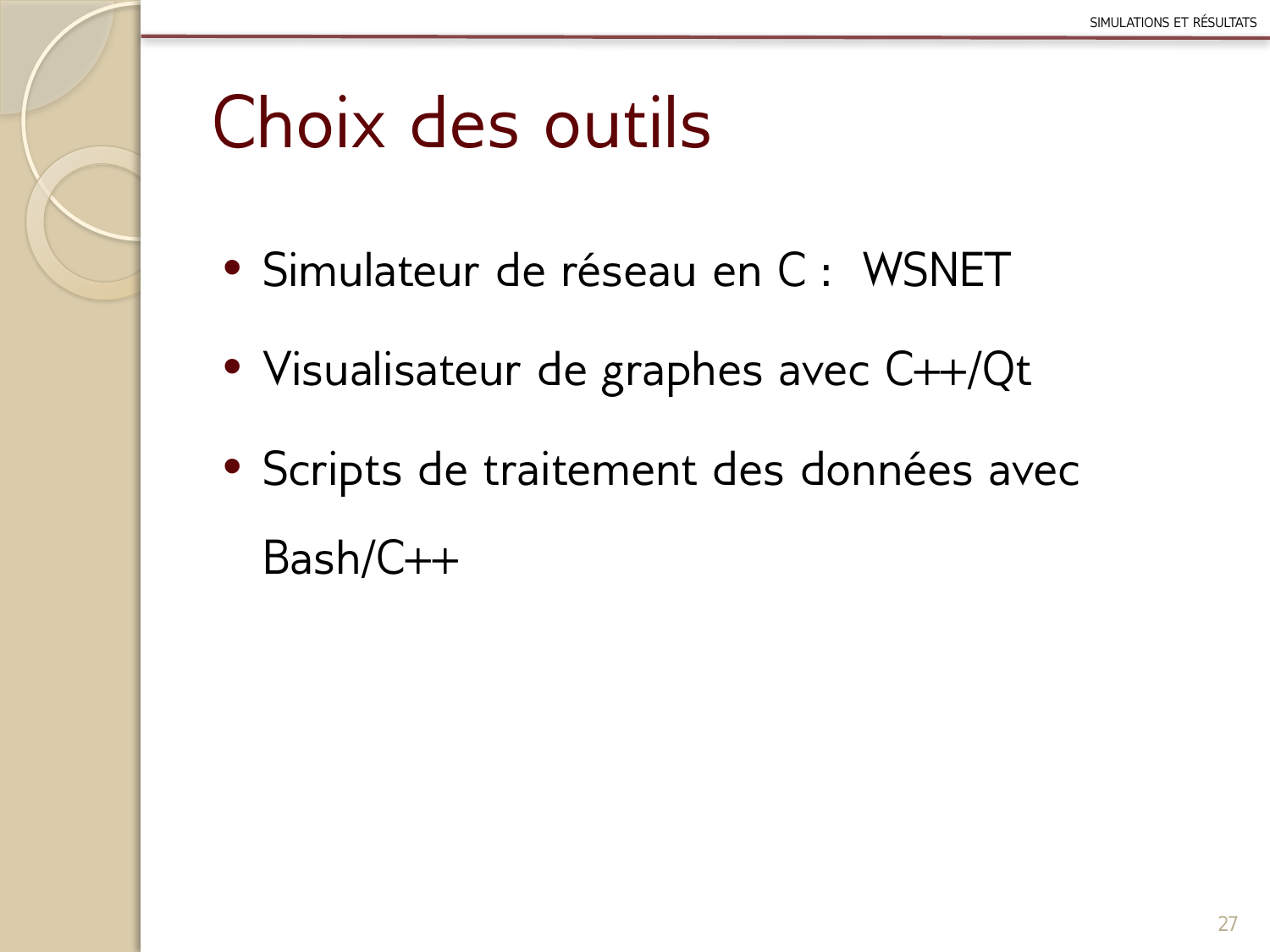

Simulations et résultats
# Choix des outils
Simulateur de réseau en C :  WSNET
Visualisateur de graphes avec C++/Qt
Scripts de traitement des données avec Bash/C++
27